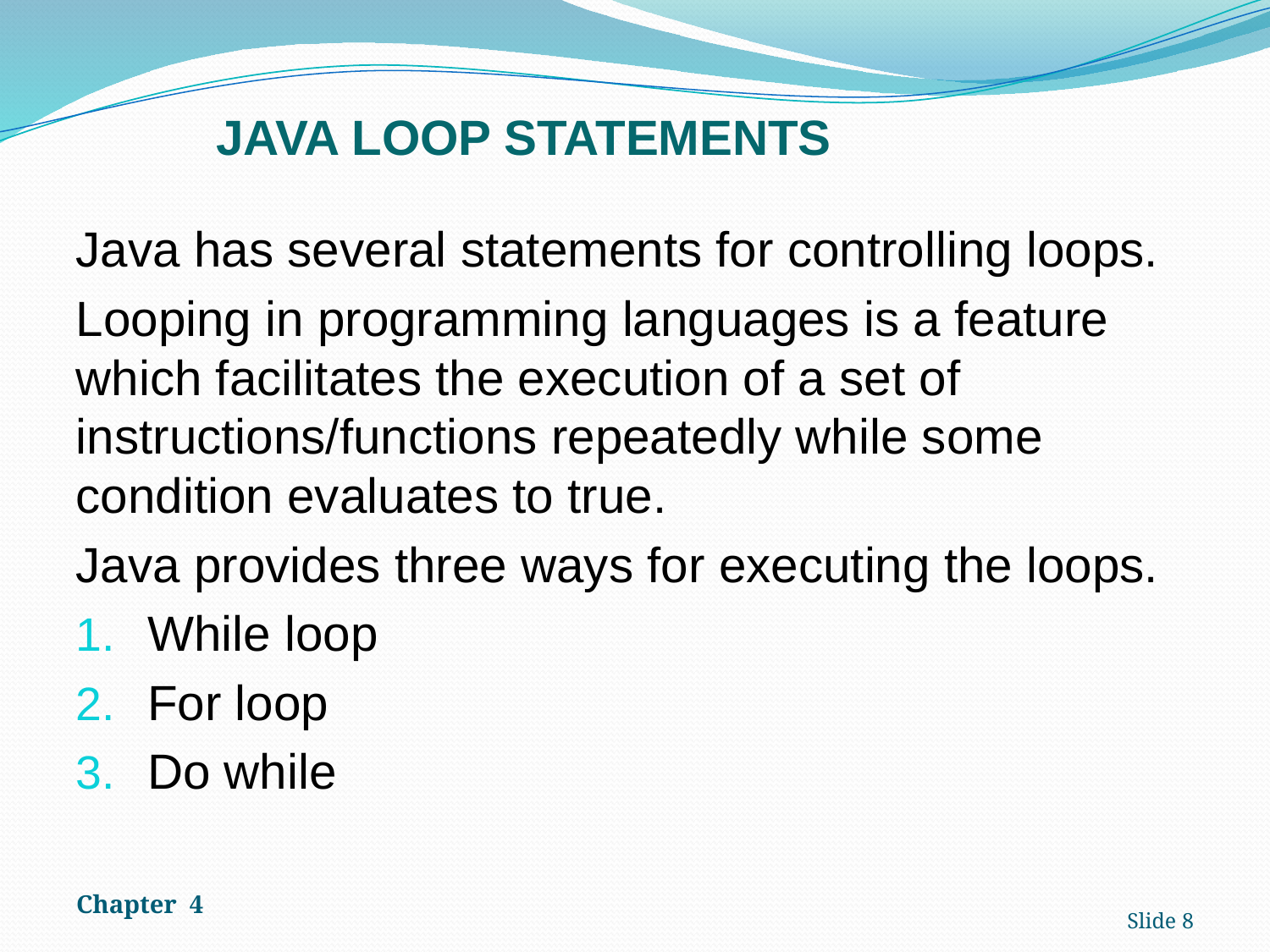

# JAVA LOOP STATEMENTS
Java has several statements for controlling loops.
Looping in programming languages is a feature which facilitates the execution of a set of instructions/functions repeatedly while some condition evaluates to true.
Java provides three ways for executing the loops.
While loop
For loop
Do while
Chapter  4
Slide 8